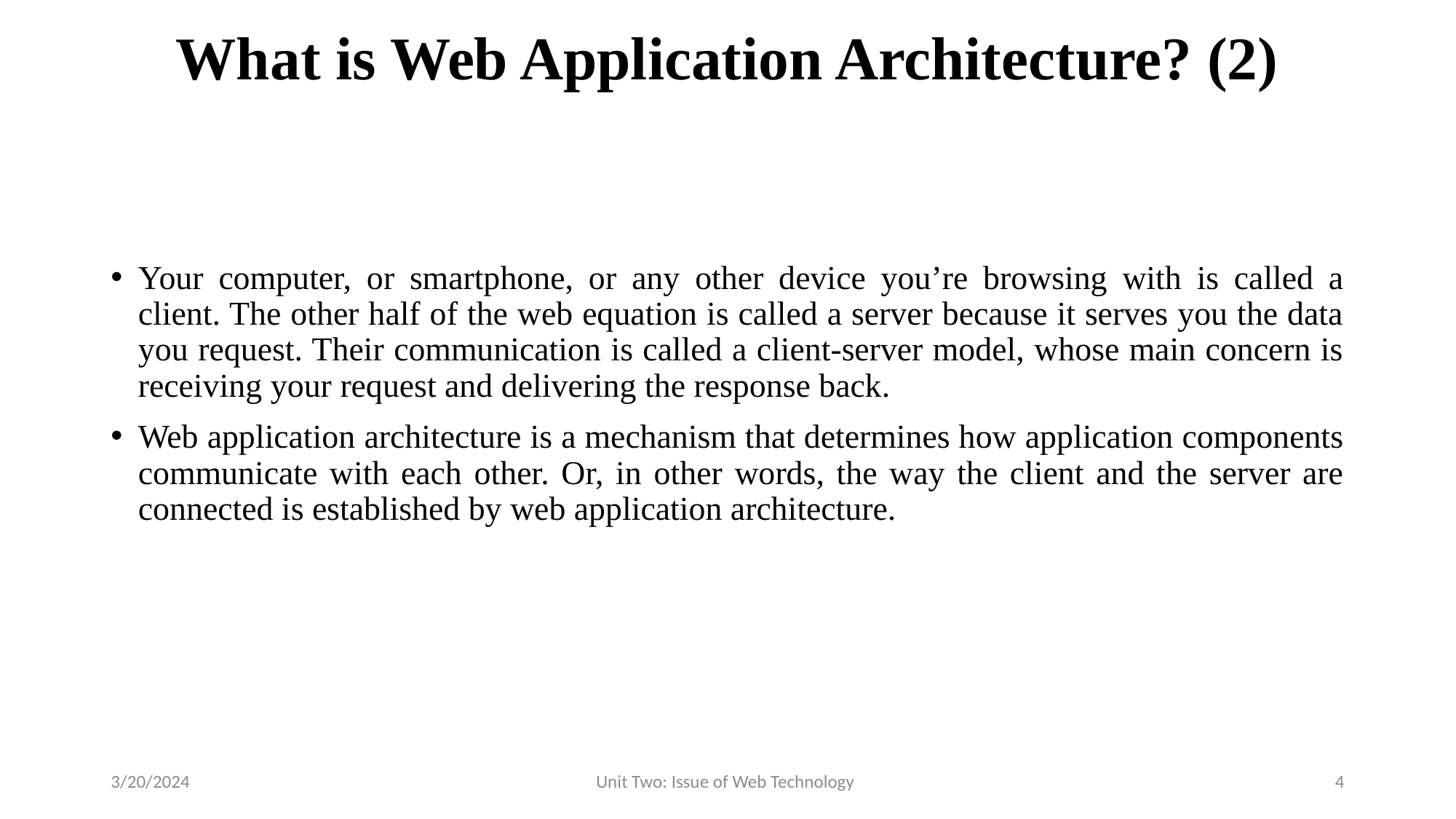

# What is Web Application Architecture? (2)
Your computer, or smartphone, or any other device you’re browsing with is called a client. The other half of the web equation is called a server because it serves you the data you request. Their communication is called a client-server model, whose main concern is receiving your request and delivering the response back.
Web application architecture is a mechanism that determines how application components communicate with each other. Or, in other words, the way the client and the server are connected is established by web application architecture.
3/20/2024
Unit Two: Issue of Web Technology
4